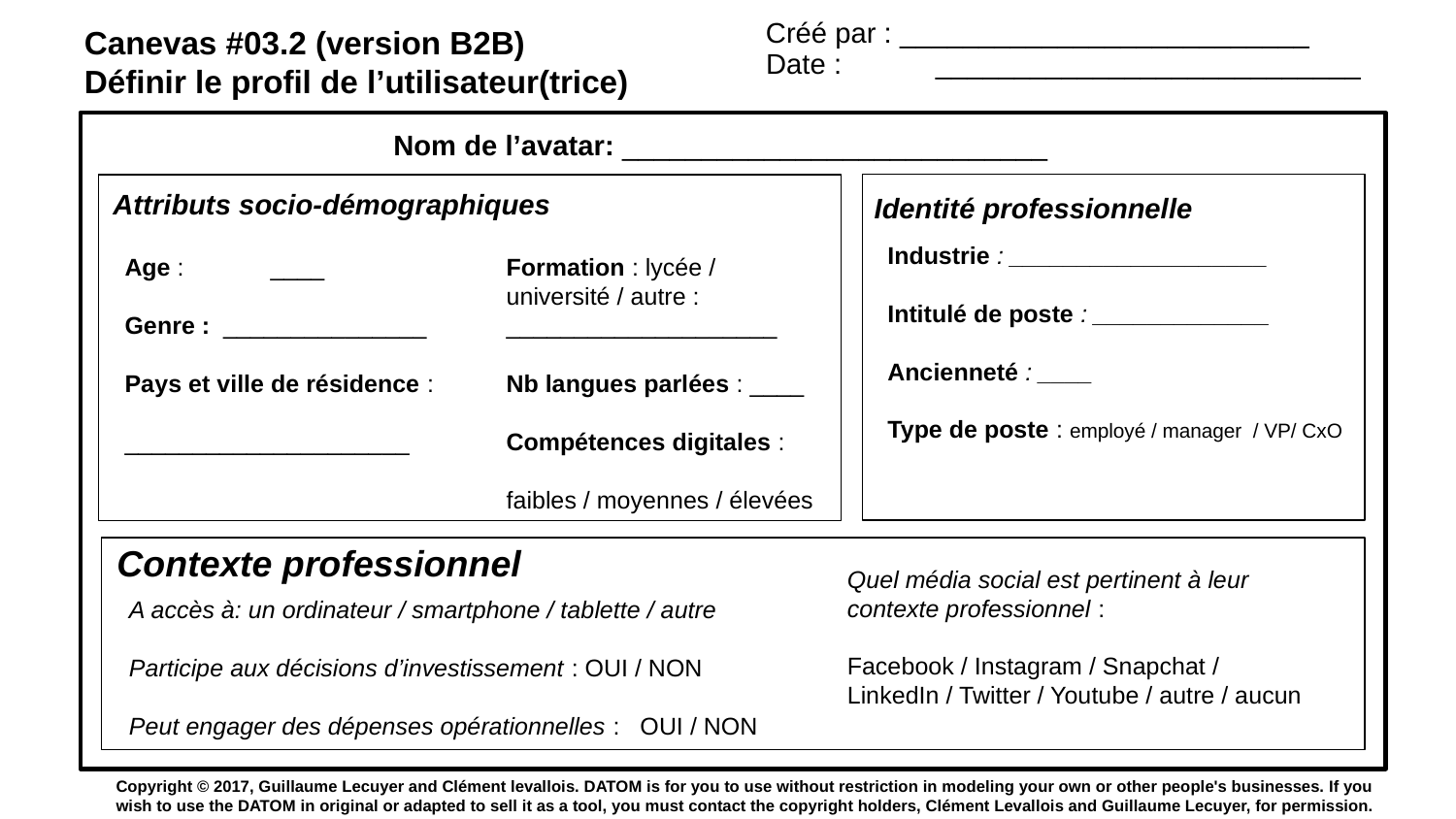

Créé par : __________________________
Canevas #03.2 (version B2B)
Définir le profil de l’utilisateur(trice)

Date : 	   ___________________________

Nom de l’avatar: ___________________________
Attributs socio-démographiques

Identité professionnelle
Industrie : ___________________

Intitulé de poste : _____________

Ancienneté : ____

Type de poste : employé / manager  / VP/ CxO

Formation : lycée / université / autre :
____________________

Nb langues parlées : ____

Compétences digitales :

faibles / moyennes / élevées

Age : 	____

Genre :  _______________

Pays et ville de résidence :

_____________________

Contexte professionnel

Quel média social est pertinent à leur contexte professionnel :

Facebook / Instagram / Snapchat / LinkedIn / Twitter / Youtube / autre / aucun

A accès à: un ordinateur / smartphone / tablette / autre

Participe aux décisions d’investissement : OUI / NON

Peut engager des dépenses opérationnelles :   OUI / NON

Copyright © 2017, Guillaume Lecuyer and Clément levallois. DATOM is for you to use without restriction in modeling your own or other people's businesses. If you wish to use the DATOM in original or adapted to sell it as a tool, you must contact the copyright holders, Clément Levallois and Guillaume Lecuyer, for permission.